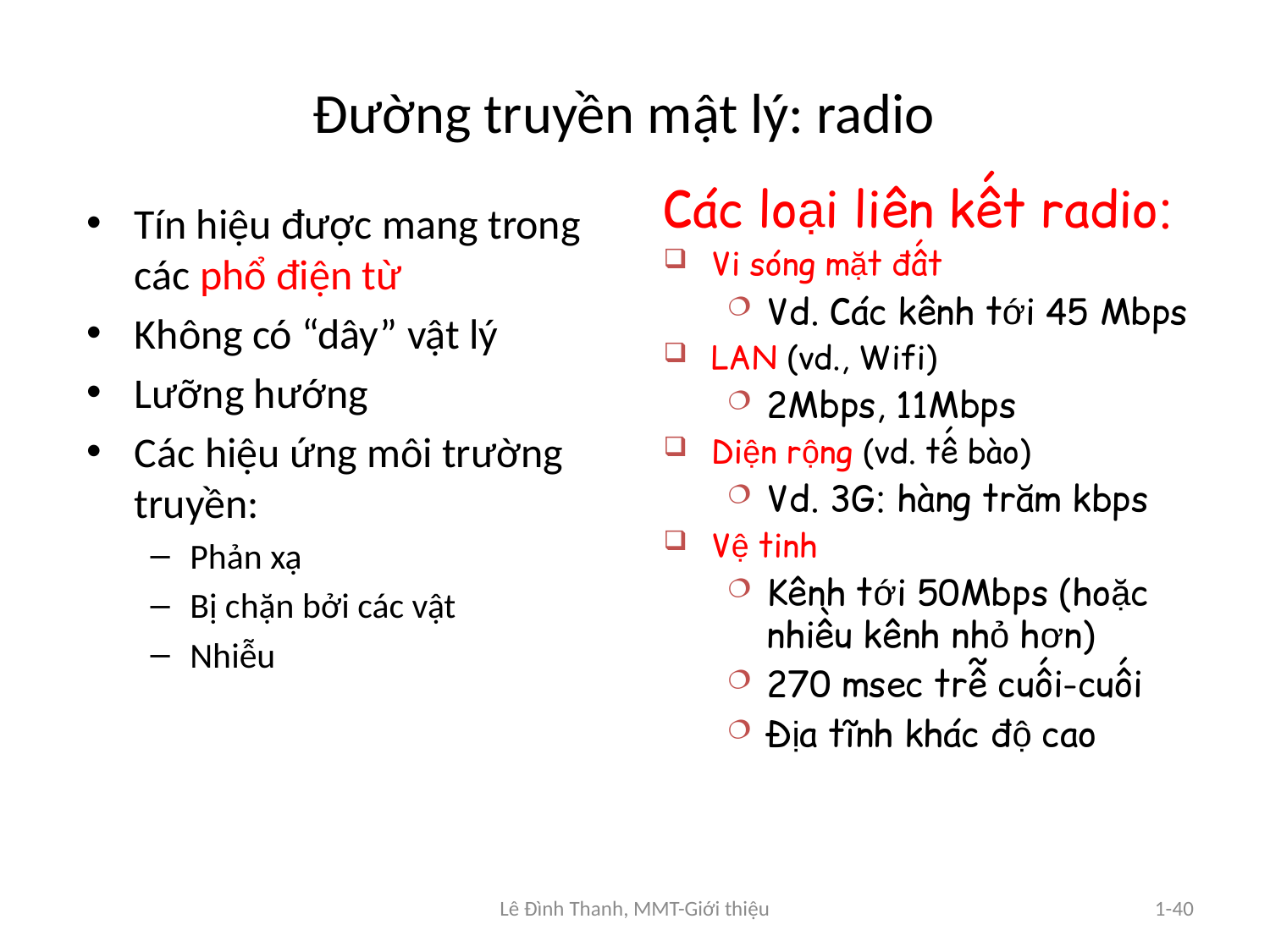

# Đường truyền mật lý: radio
Các loại liên kết radio:
Vi sóng mặt đất
Vd. Các kênh tới 45 Mbps
LAN (vd., Wifi)
2Mbps, 11Mbps
Diện rộng (vd. tế bào)
Vd. 3G: hàng trăm kbps
Vệ tinh
Kênh tới 50Mbps (hoặc nhiều kênh nhỏ hơn)
270 msec trễ cuối-cuối
Địa tĩnh khác độ cao
Tín hiệu được mang trong các phổ điện từ
Không có “dây” vật lý
Lưỡng hướng
Các hiệu ứng môi trường truyền:
Phản xạ
Bị chặn bởi các vật
Nhiễu
Lê Đình Thanh, MMT-Giới thiệu
1-40